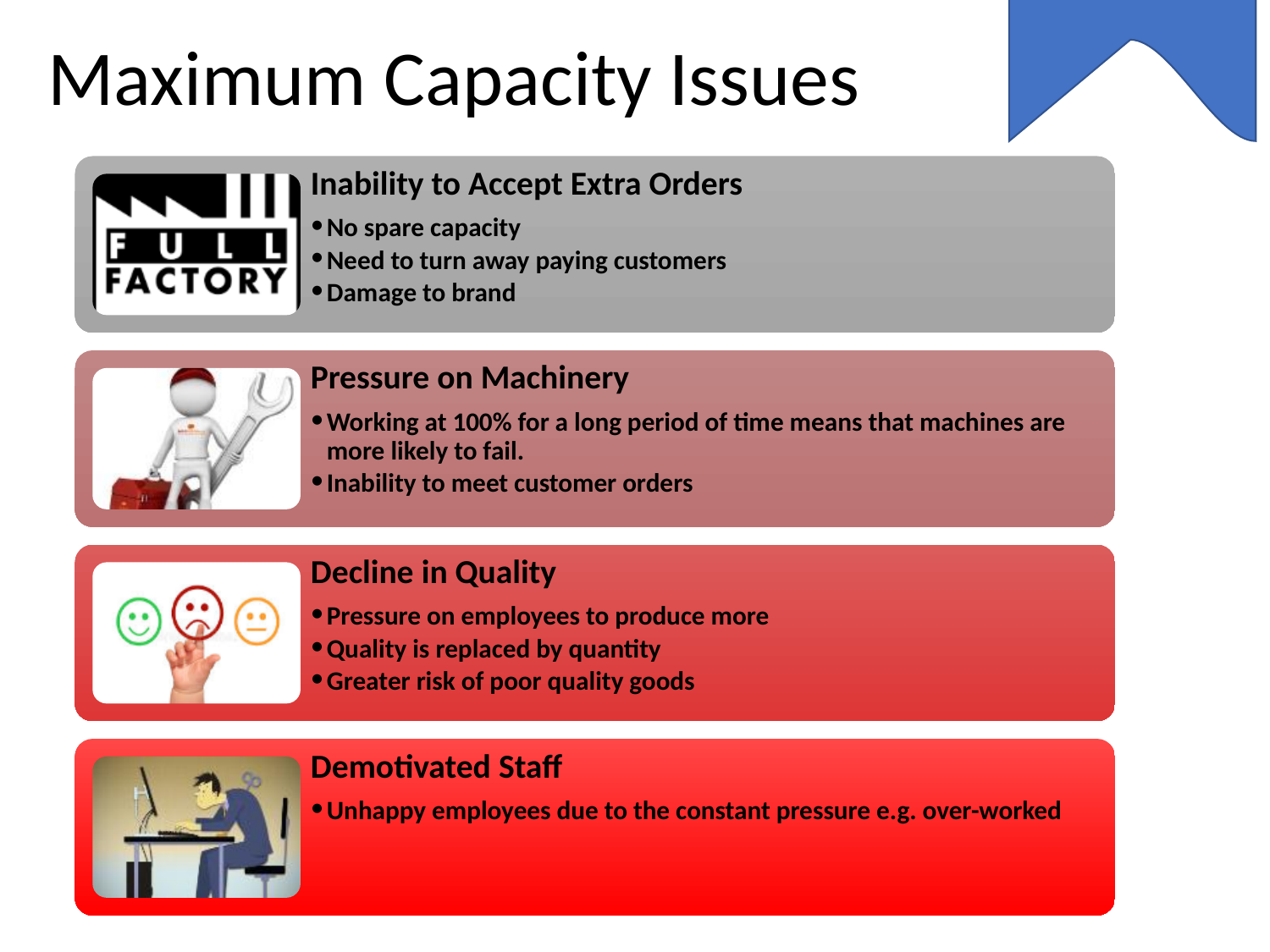

The Marketing Mix
Product
Price
Promotion
Place
Marketing Mix Decisions
Marketing & Technology
Budgeting
Cash Flow Forecasts
The Income Statement
Business Finance
New Working Practices
Workforce Planning
Training & Appraisal
Workforce Performance
Organisational Design
Motivational Theory
Managmnt & Leadership
Staff-Employer Relations
Added Value
Production
Productivity
Technology
Lean Production
Quality
Stock Management
Research & Developmnt
Economies of Scale
INDEX
# Maximum Capacity Issues

Inability to Accept Extra Orders
No spare capacity
Need to turn away paying customers
Damage to brand

Pressure on Machinery
Working at 100% for a long period of time means that machines are more likely to fail.
Inability to meet customer orders

Decline in Quality
Pressure on employees to produce more
Quality is replaced by quantity
Greater risk of poor quality goods

Demotivated Staff
Unhappy employees due to the constant pressure e.g. over-worked